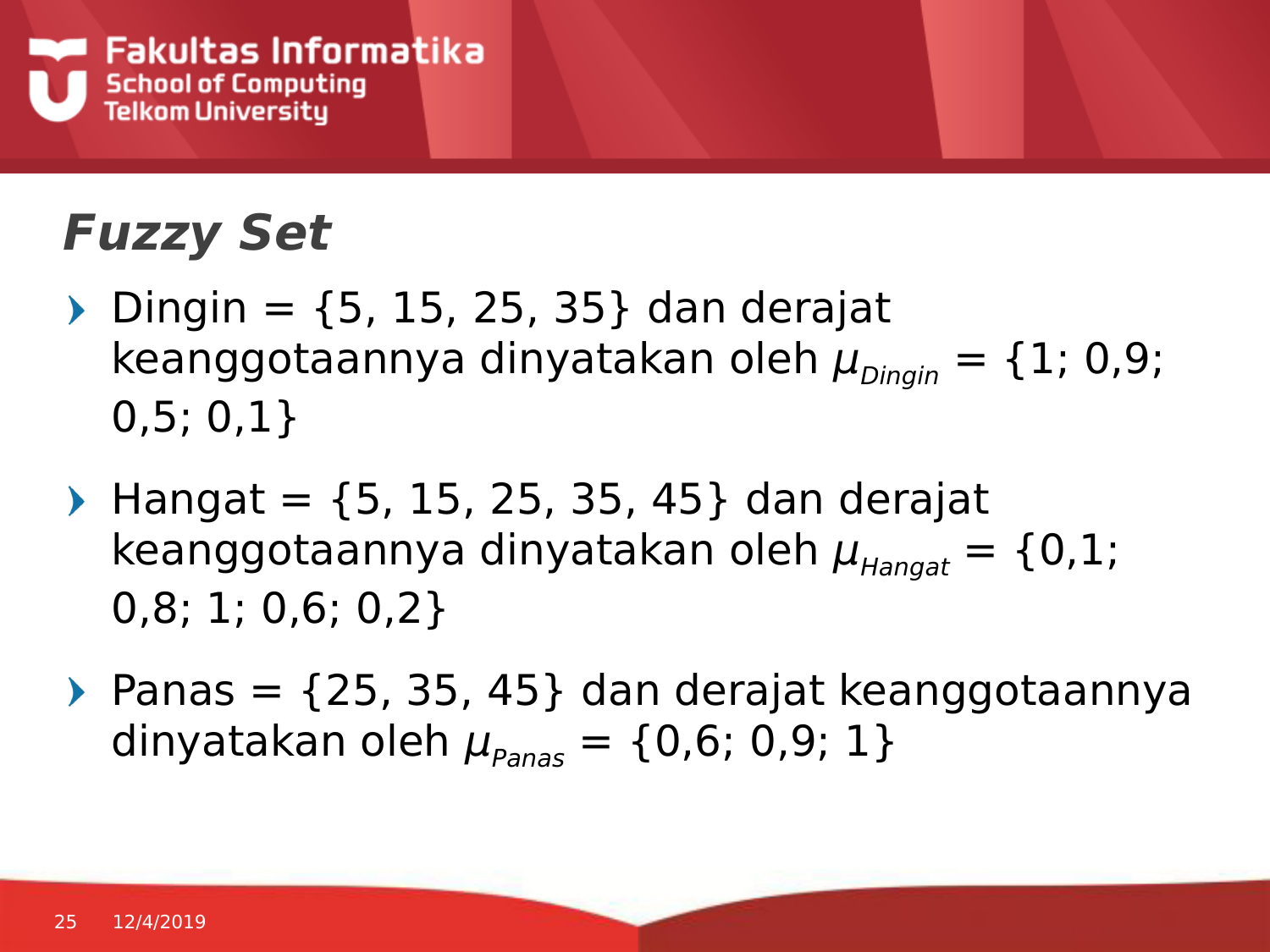

# Fuzzy Set
Dingin = {5, 15, 25, 35} dan derajat keanggotaannya dinyatakan oleh µDingin = {1; 0,9; 0,5; 0,1}
Hangat = {5, 15, 25, 35, 45} dan derajat keanggotaannya dinyatakan oleh µHangat = {0,1; 0,8; 1; 0,6; 0,2}
Panas = {25, 35, 45} dan derajat keanggotaannya dinyatakan oleh µPanas = {0,6; 0,9; 1}
25
12/4/2019